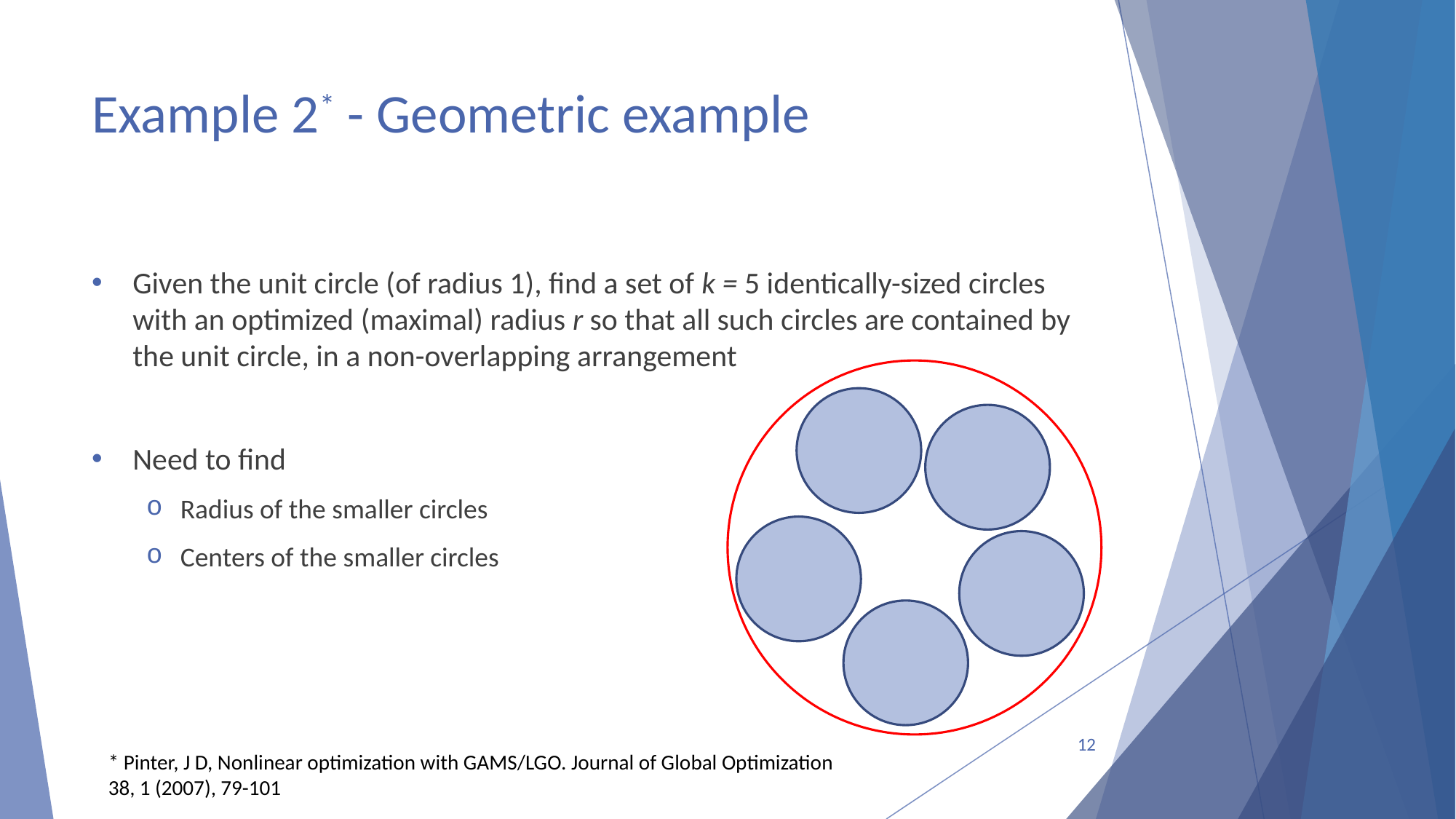

# Example 2* - Geometric example
Given the unit circle (of radius 1), find a set of k = 5 identically-sized circles with an optimized (maximal) radius r so that all such circles are contained by the unit circle, in a non-overlapping arrangement

Need to find
Radius of the smaller circles
Centers of the smaller circles

12
* Pinter, J D, Nonlinear optimization with GAMS/LGO. Journal of Global Optimization
38, 1 (2007), 79-101